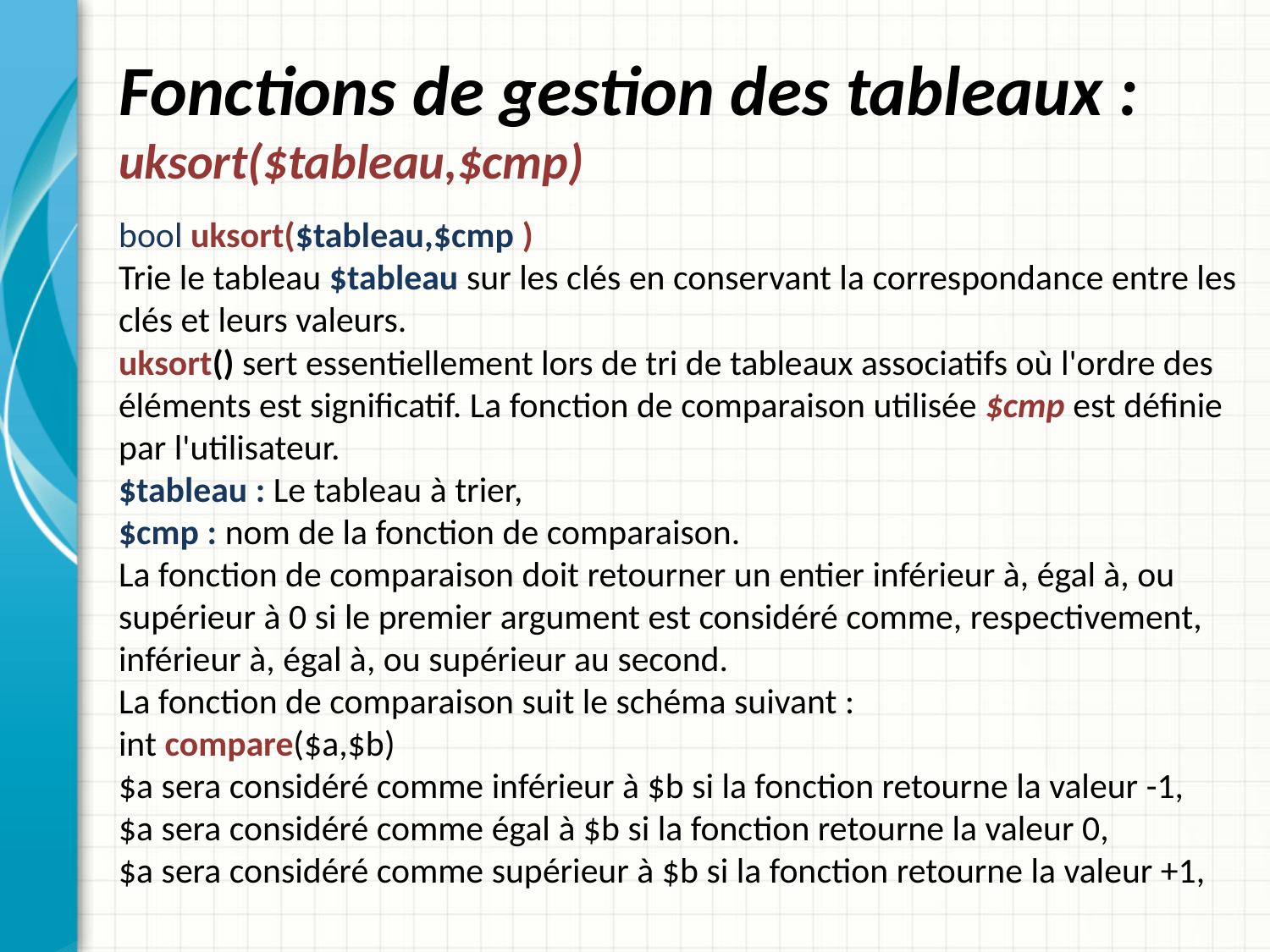

# Fonctions de gestion des tableaux : uksort($tableau,$cmp)
bool uksort($tableau,$cmp )
Trie le tableau $tableau sur les clés en conservant la correspondance entre les clés et leurs valeurs.
uksort() sert essentiellement lors de tri de tableaux associatifs où l'ordre des éléments est significatif. La fonction de comparaison utilisée $cmp est définie par l'utilisateur.
$tableau : Le tableau à trier,
$cmp : nom de la fonction de comparaison.
La fonction de comparaison doit retourner un entier inférieur à, égal à, ou supérieur à 0 si le premier argument est considéré comme, respectivement, inférieur à, égal à, ou supérieur au second.
La fonction de comparaison suit le schéma suivant :
int compare($a,$b)
$a sera considéré comme inférieur à $b si la fonction retourne la valeur -1,
$a sera considéré comme égal à $b si la fonction retourne la valeur 0,
$a sera considéré comme supérieur à $b si la fonction retourne la valeur +1,